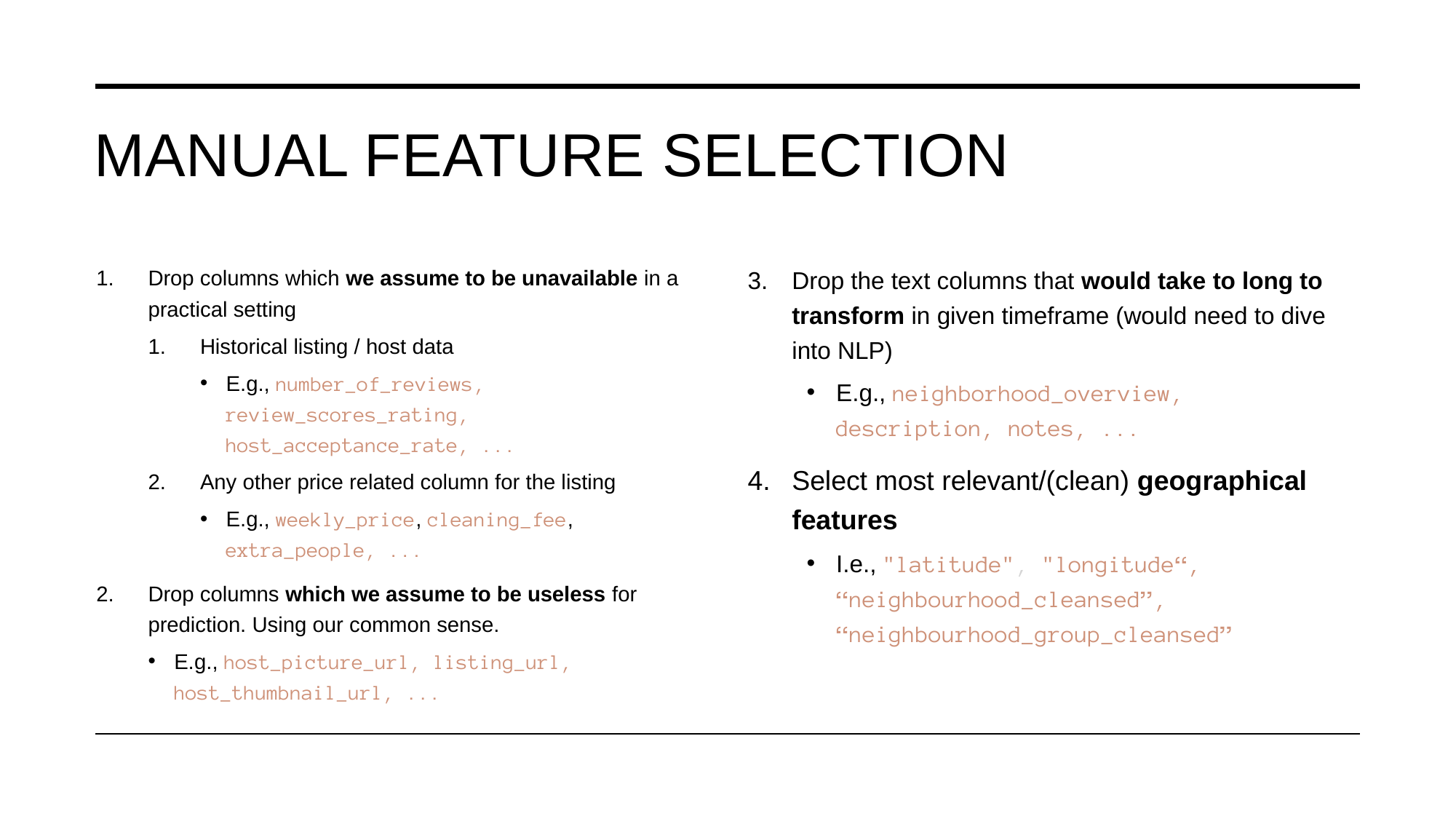

# Manual feature selection
Drop columns which we assume to be unavailable in a practical setting
Historical listing / host data
E.g., number_of_reviews, review_scores_rating, host_acceptance_rate, ...
Any other price related column for the listing
E.g., weekly_price, cleaning_fee, extra_people, ...
Drop columns which we assume to be useless for prediction. Using our common sense.
E.g., host_picture_url, listing_url, host_thumbnail_url, ...

Drop the text columns that would take to long to transform in given timeframe (would need to dive into NLP)
E.g., neighborhood_overview, description, notes, ...
Select most relevant/(clean) geographical features
I.e., "latitude", "longitude“, “neighbourhood_cleansed”, “neighbourhood_group_cleansed”